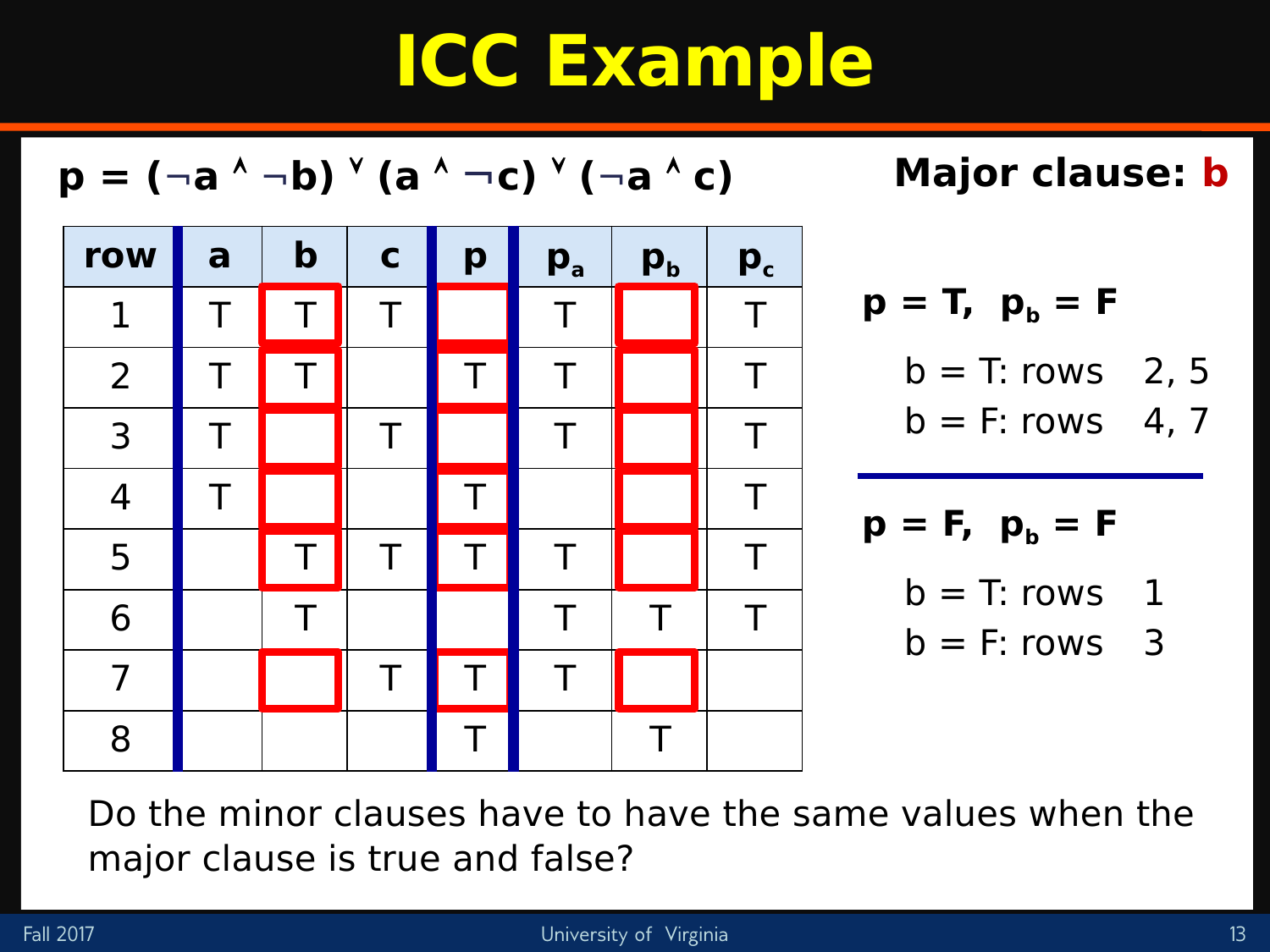

# ICC Example

p = (¬a ∧ ¬b) ∨ (a ∧ ¬c) ∨ (¬a ∧ c)

Major clause: b
| row | a | b | c | p | pa | pb | pc |
| --- | --- | --- | --- | --- | --- | --- | --- |
| 1 | T | T | T |  | T |  | T |
| 2 | T | T |  | T | T |  | T |
| 3 | T |  | T |  | T |  | T |
| 4 | T |  |  | T |  |  | T |
| 5 |  | T | T | T | T |  | T |
| 6 |  | T |  |  | T | T | T |
| 7 |  |  | T | T | T |  |  |
| 8 |  |  |  | T |  | T |  |
p = T,  pb = F

b = T: rows
b = F: rows
2, 5
4, 7

p = F,  pb = F

b = T: rows
b = F: rows
1
3

Do the minor clauses have to have the same values when the major clause is true and false?